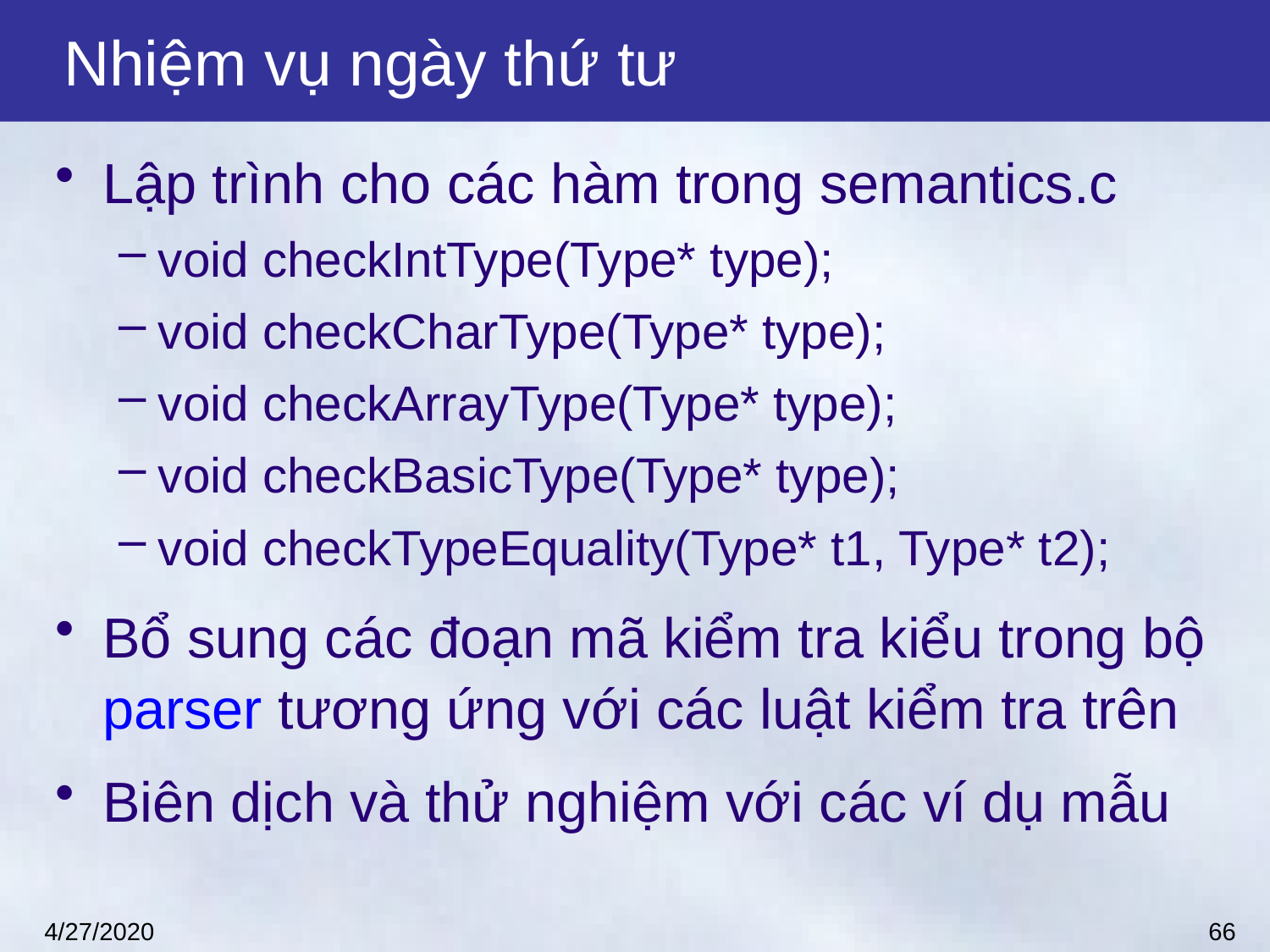

# Nhiệm vụ ngày thứ tư
Lập trình cho các hàm trong semantics.c
void checkIntType(Type* type);
void checkCharType(Type* type);
void checkArrayType(Type* type);
void checkBasicType(Type* type);
void checkTypeEquality(Type* t1, Type* t2);
Bổ sung các đoạn mã kiểm tra kiểu trong bộ parser tương ứng với các luật kiểm tra trên
Biên dịch và thử nghiệm với các ví dụ mẫu
66